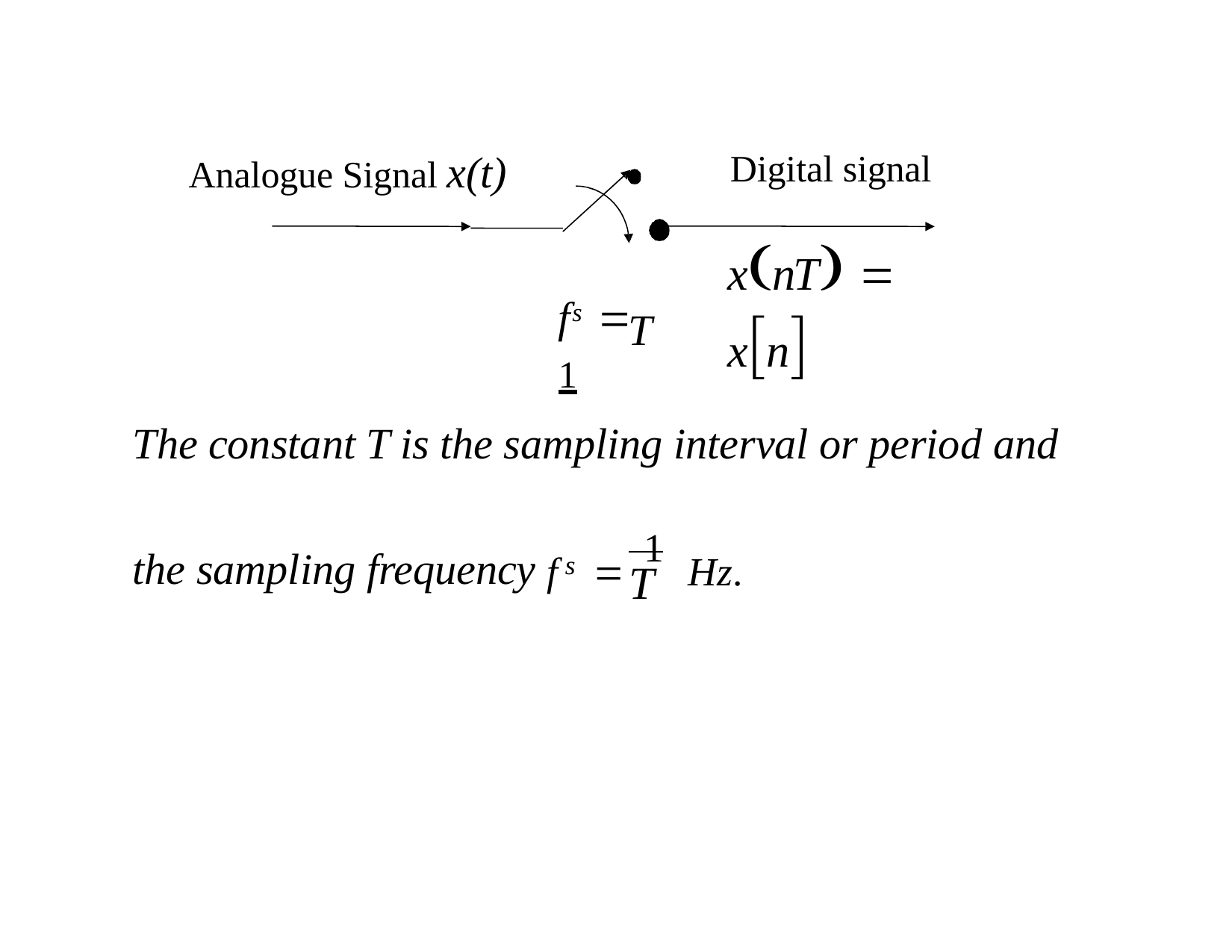

Analogue Signal x(t)
Digital signal

# x(nT) = x[n]

f	= 1
s
T

The constant T is the sampling interval or period and
the sampling frequency f	= 1	Hz.
s
T

Dr. B. S. Daga  Fr.CRCE, Mumbai